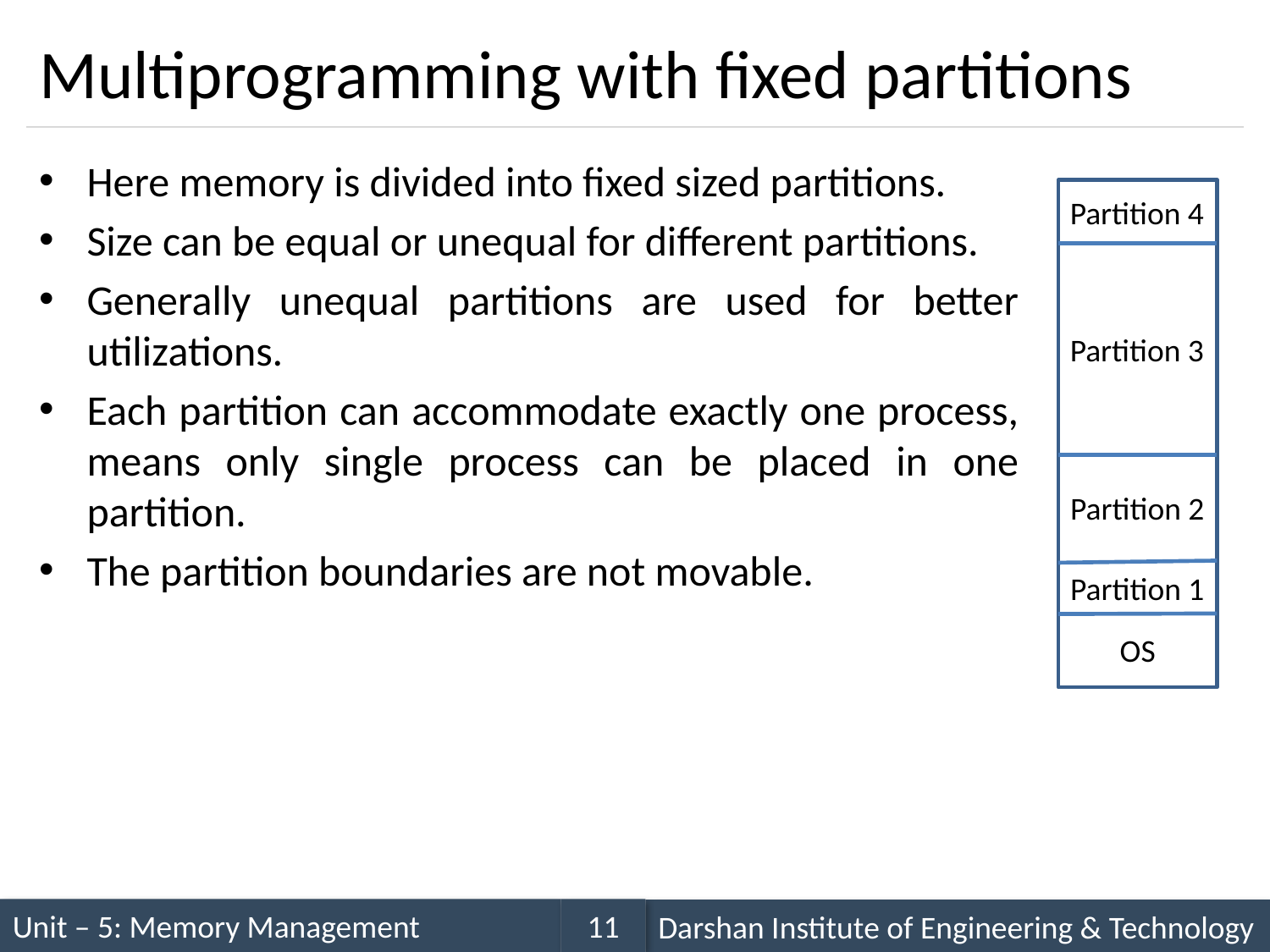

# Multiprogramming with fixed partitions
Here memory is divided into fixed sized partitions.
Size can be equal or unequal for different partitions.
Generally unequal partitions are used for better utilizations.
Each partition can accommodate exactly one process, means only single process can be placed in one partition.
The partition boundaries are not movable.

Partition 4
Partition 3
Partition 2
Partition 1
OS